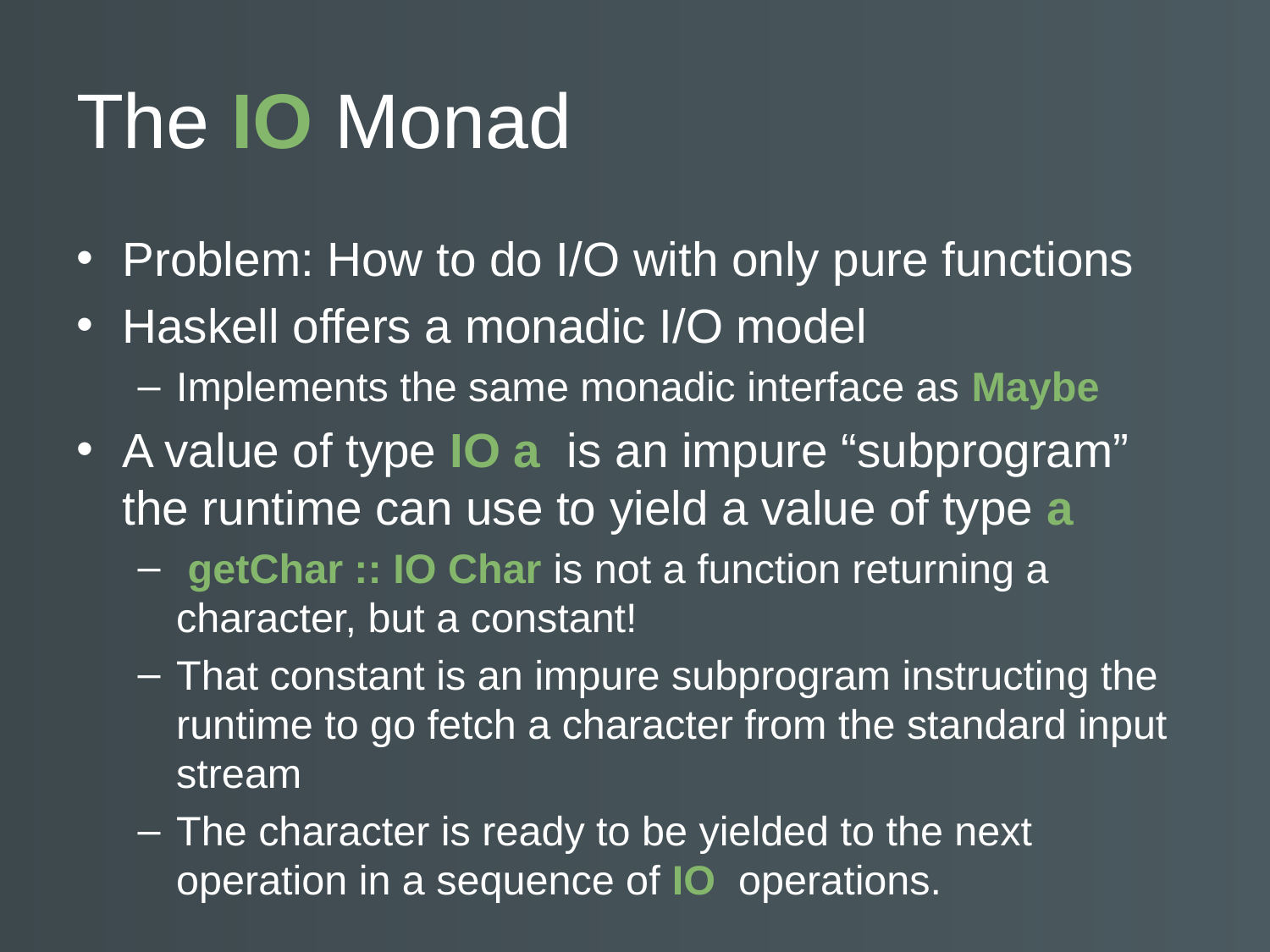

# The IO Monad
Problem: How to do I/O with only pure functions
Haskell offers a monadic I/O model
Implements the same monadic interface as Maybe
A value of type IO a  is an impure “subprogram” the runtime can use to yield a value of type a
 getChar :: IO Char is not a function returning a character, but a constant!
That constant is an impure subprogram instructing the runtime to go fetch a character from the standard input stream
The character is ready to be yielded to the next operation in a sequence of IO  operations.